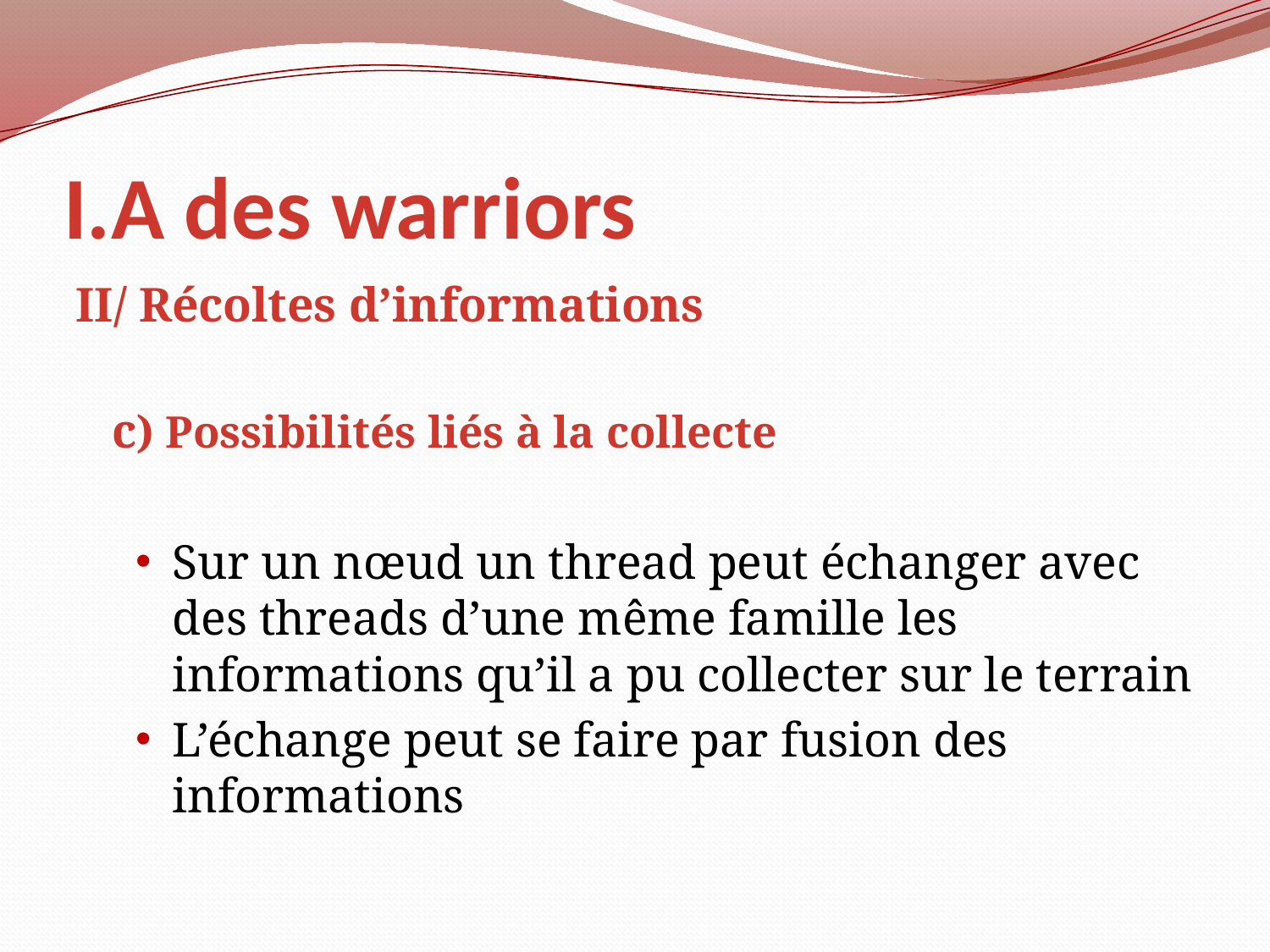

# I.A des warriors
II/ Récoltes d’informations

	c) Possibilités liés à la collecte

Sur un nœud un thread peut échanger avec des threads d’une même famille les informations qu’il a pu collecter sur le terrain
L’échange peut se faire par fusion des informations